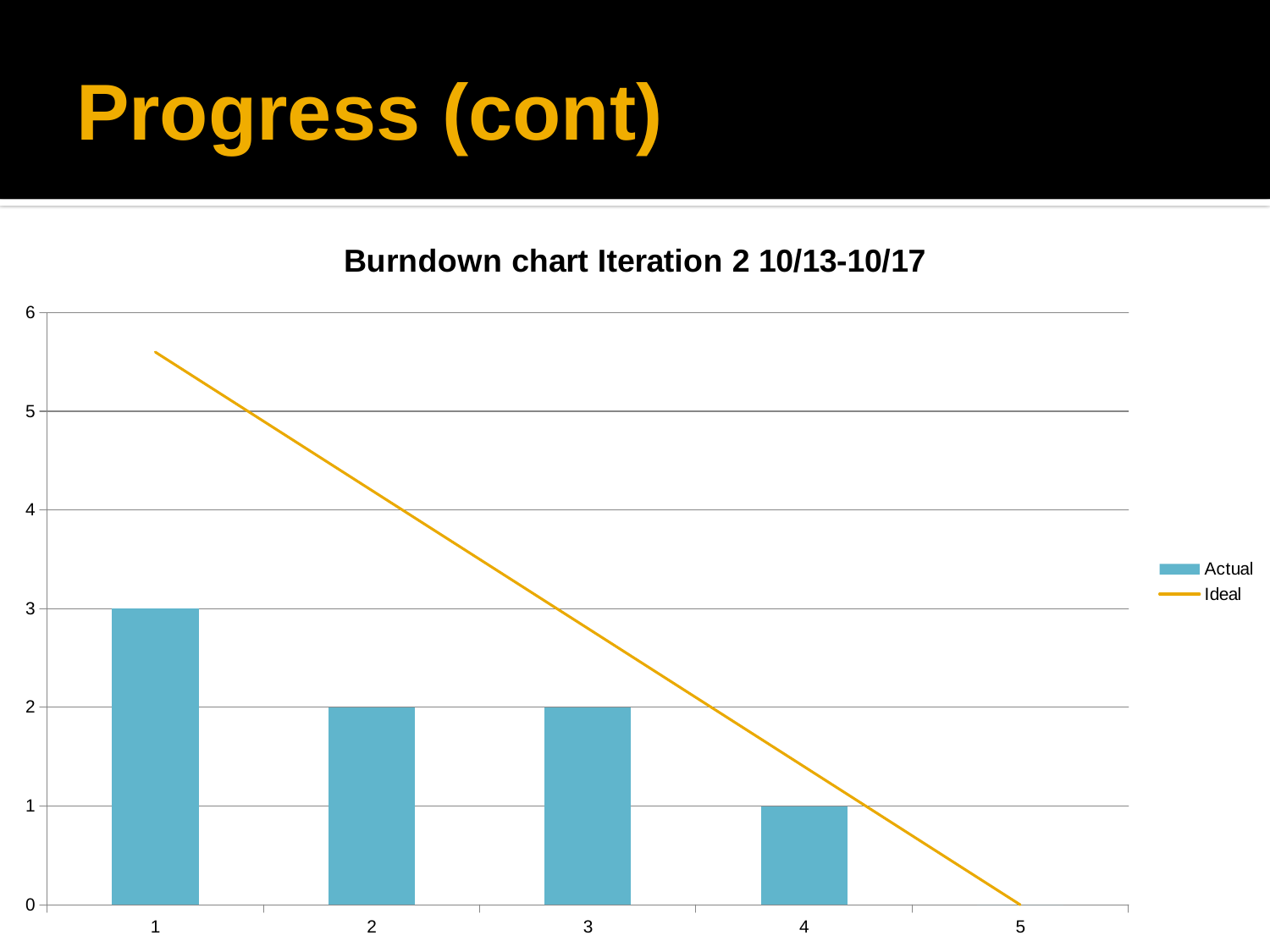

# Progress (cont)

### Chart: Burndown chart Iteration 2 10/13-10/17

| Category | Actual | Ideal |
|---|---|---|